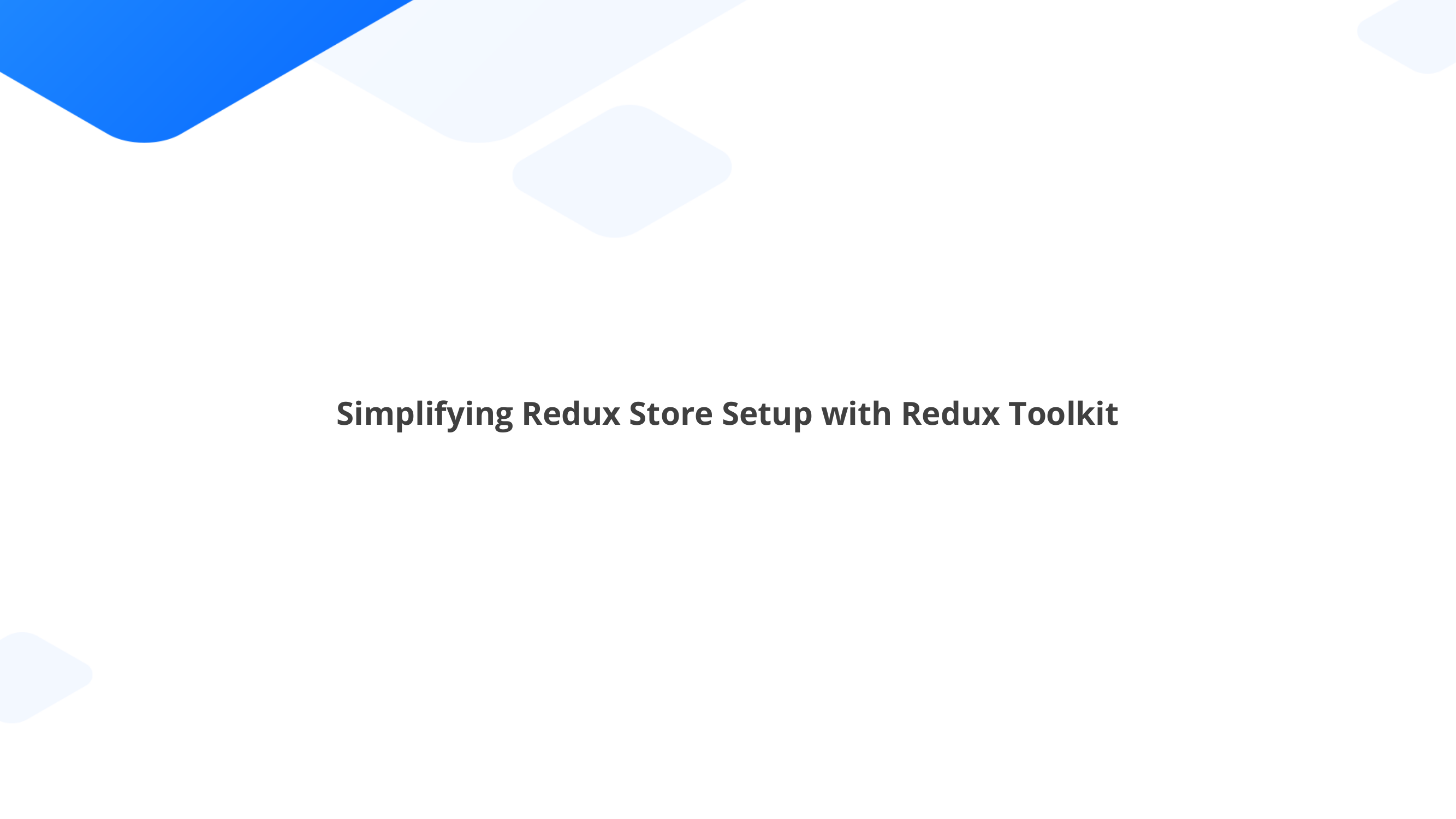

Simplifying Redux Store Setup with Redux Toolkit